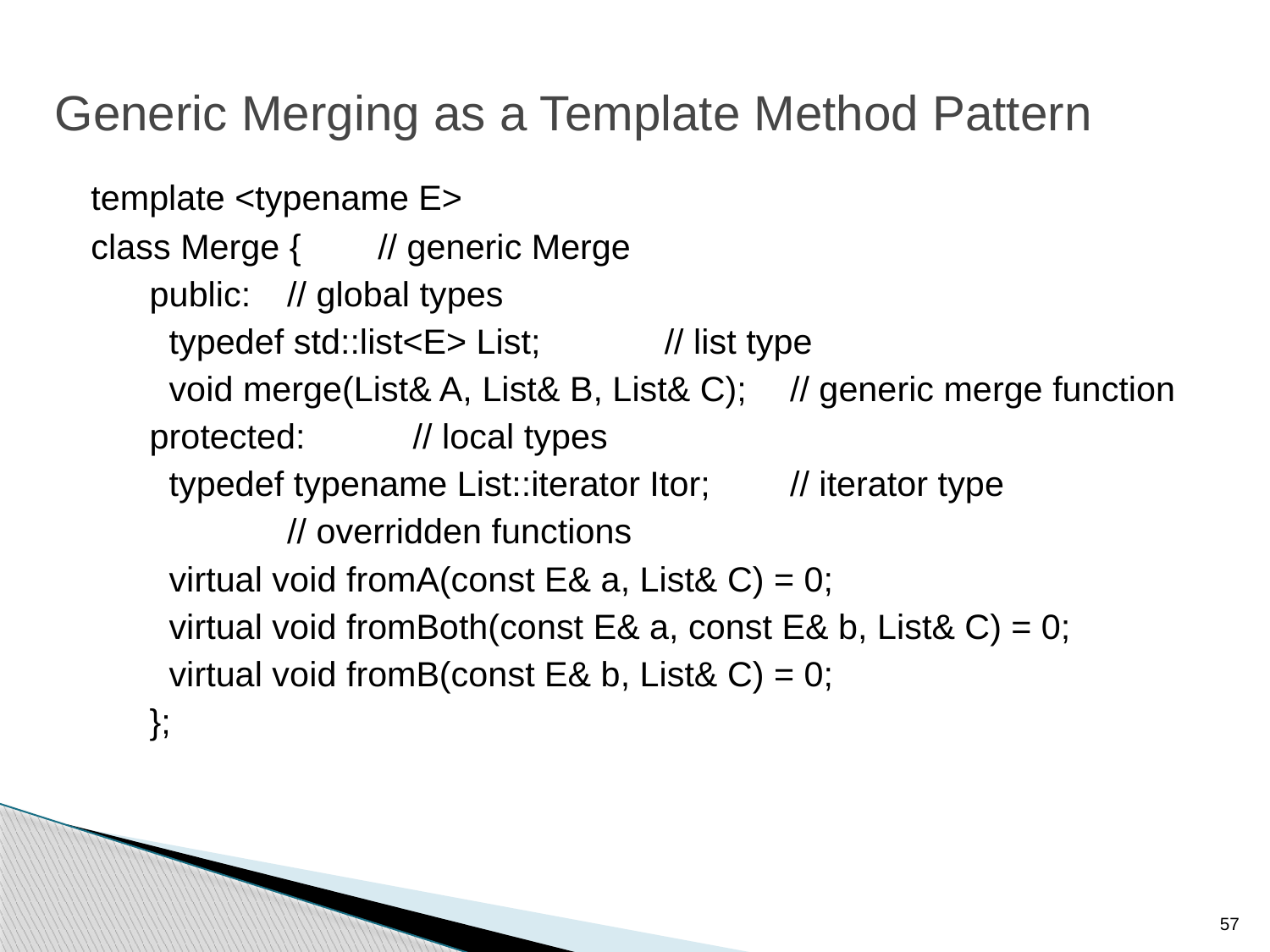

# Generic Merging as a Template Method Pattern
template <typename E>
class Merge {					// generic Merge
  public: 					// global types
    typedef std::list<E> List;			// list type
    void merge(List& A, List& B, List& C);	// generic merge function
  protected: 					// local types
    typedef typename List::iterator Itor;	// iterator type
  	 						// overridden functions
    virtual void fromA(const E& a, List& C) = 0;
    virtual void fromBoth(const E& a, const E& b, List& C) = 0;
    virtual void fromB(const E& b, List& C) = 0;
  };
57